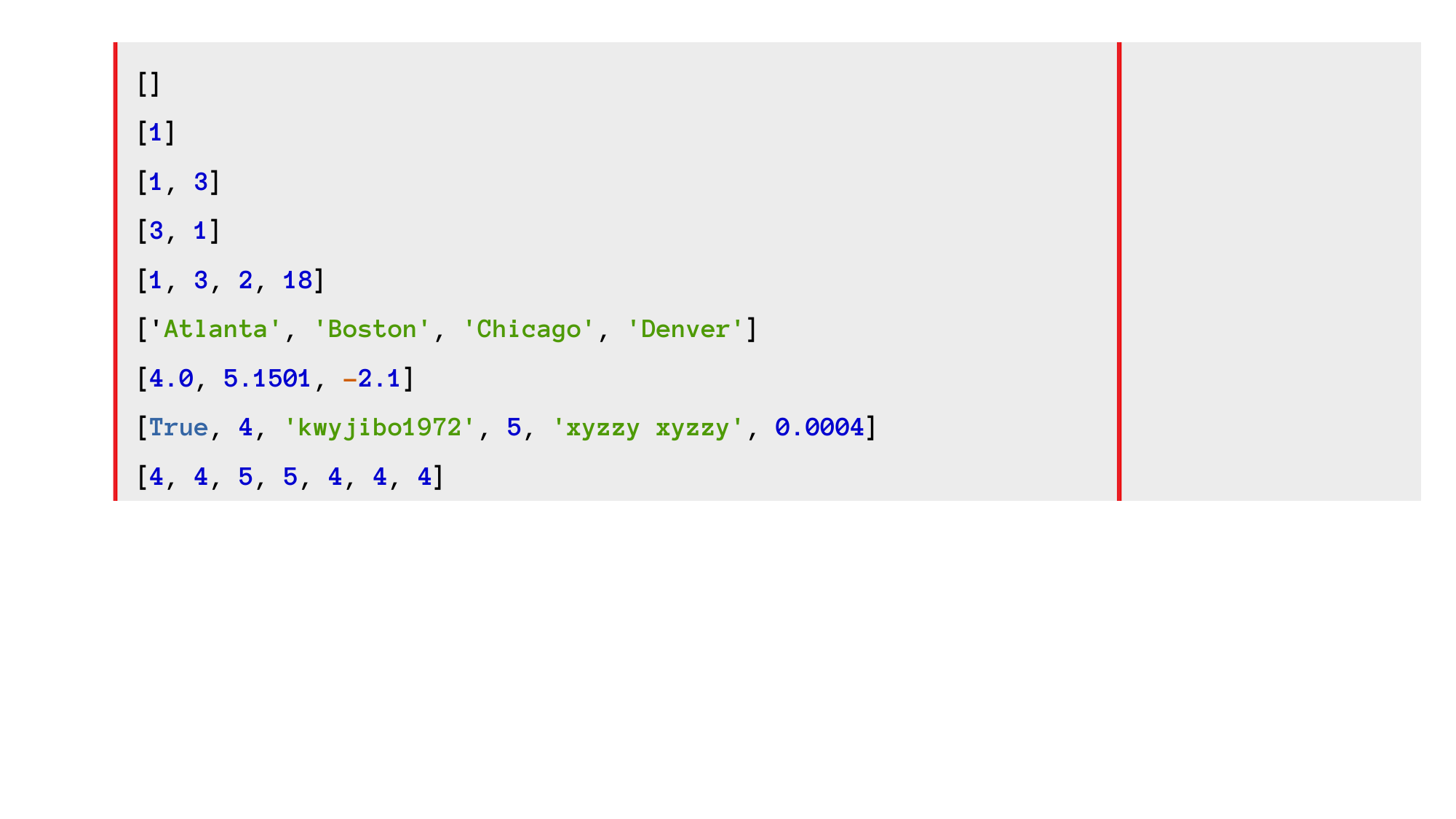

[]
[1]
[1, 3]
[3, 1]
[1, 3, 2, 18]
['Atlanta', 'Boston', 'Chicago', 'Denver']
[4.0, 5.1501, -2.1]
[True, 4, 'kwyjibo1972', 5, 'xyzzy xyzzy', 0.0004]
[4, 4, 5, 5, 4, 4, 4]